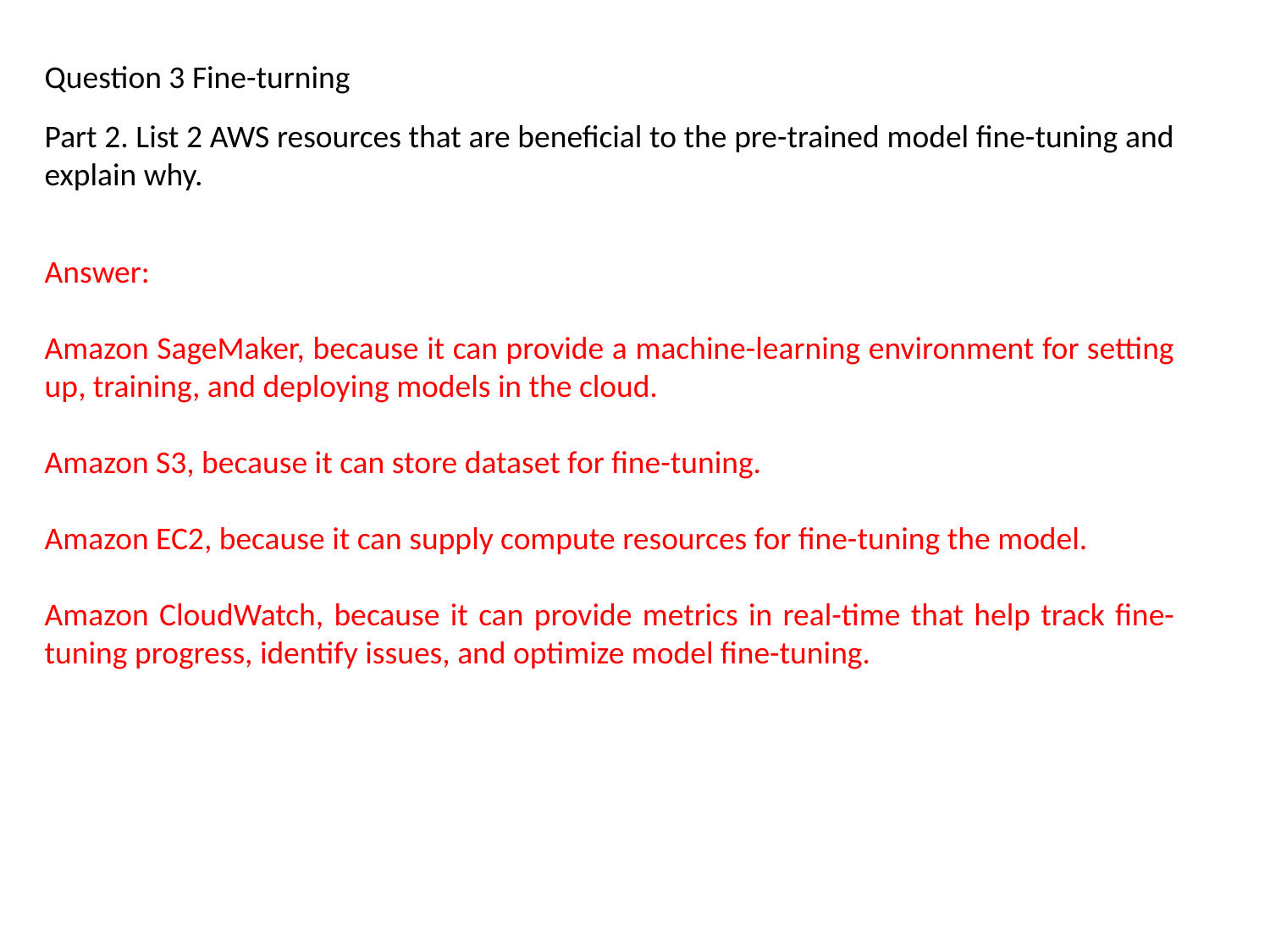

Question 3 Fine-turning
Part 2. List 2 AWS resources that are beneficial to the pre-trained model fine-tuning and explain why.

Answer:

Amazon SageMaker, because it can provide a machine-learning environment for setting up, training, and deploying models in the cloud.

Amazon S3, because it can store dataset for fine-tuning.

Amazon EC2, because it can supply compute resources for fine-tuning the model.

Amazon CloudWatch, because it can provide metrics in real-time that help track fine-tuning progress, identify issues, and optimize model fine-tuning.